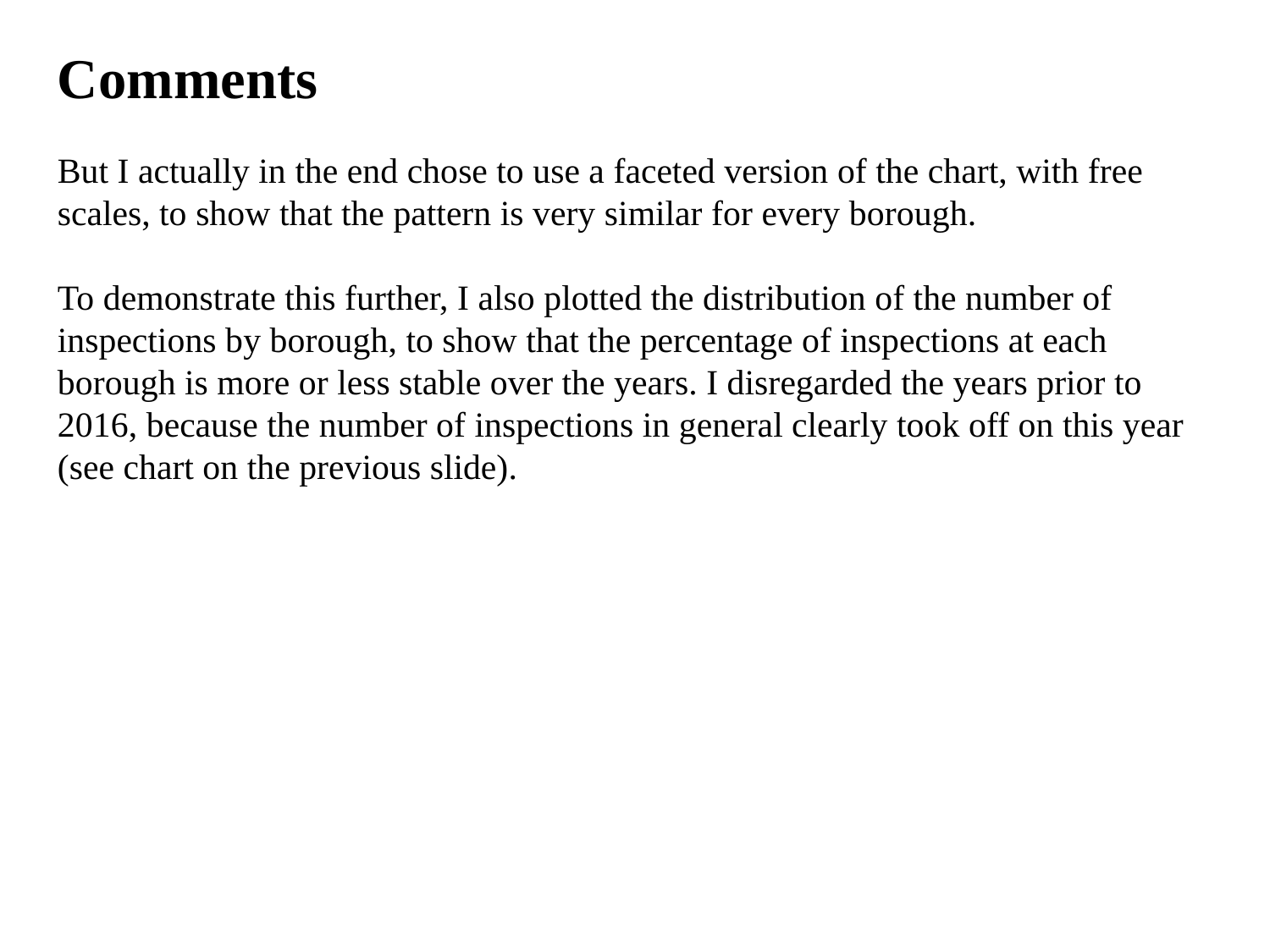

Comments

But I actually in the end chose to use a faceted version of the chart, with free scales, to show that the pattern is very similar for every borough.

To demonstrate this further, I also plotted the distribution of the number of inspections by borough, to show that the percentage of inspections at each borough is more or less stable over the years. I disregarded the years prior to 2016, because the number of inspections in general clearly took off on this year (see chart on the previous slide).